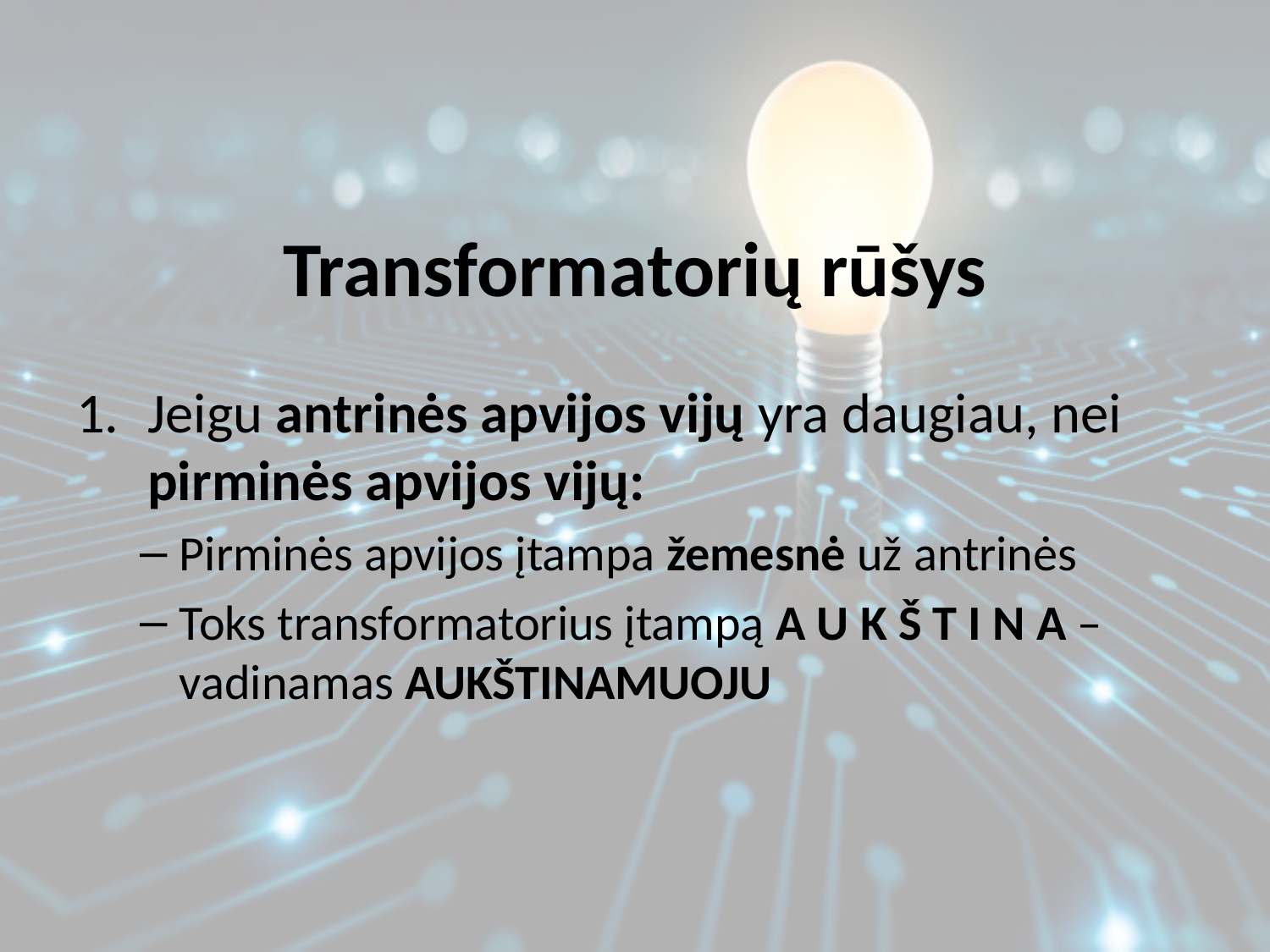

# Transformatorių rūšys
Jeigu antrinės apvijos vijų yra daugiau, nei pirminės apvijos vijų:
Pirminės apvijos įtampa žemesnė už antrinės
Toks transformatorius įtampą A U K Š T I N A – vadinamas AUKŠTINAMUOJU